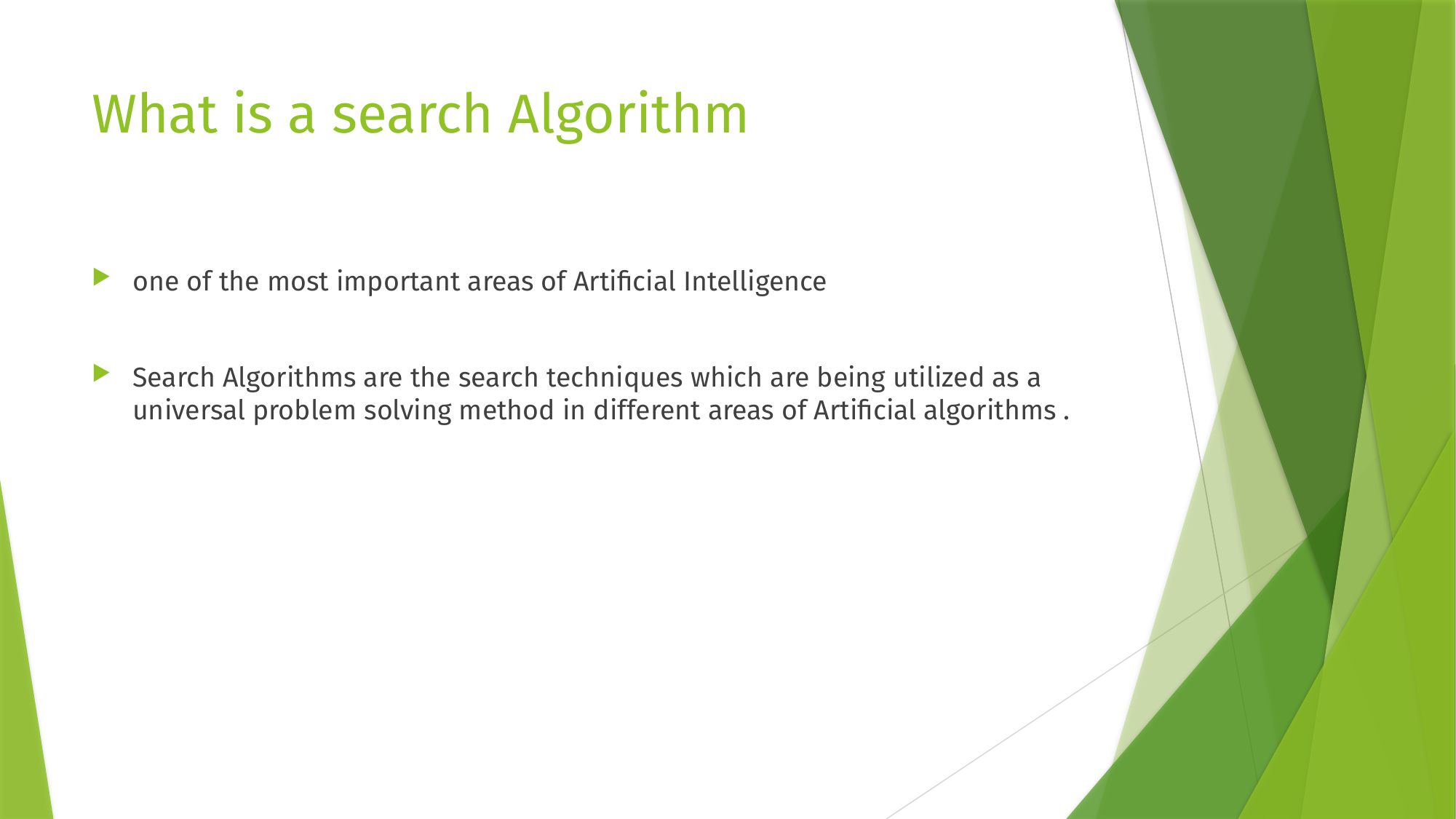

# What is a search Algorithm
one of the most important areas of Artificial Intelligence

Search Algorithms are the search techniques which are being utilized as a universal problem solving method in different areas of Artificial algorithms .